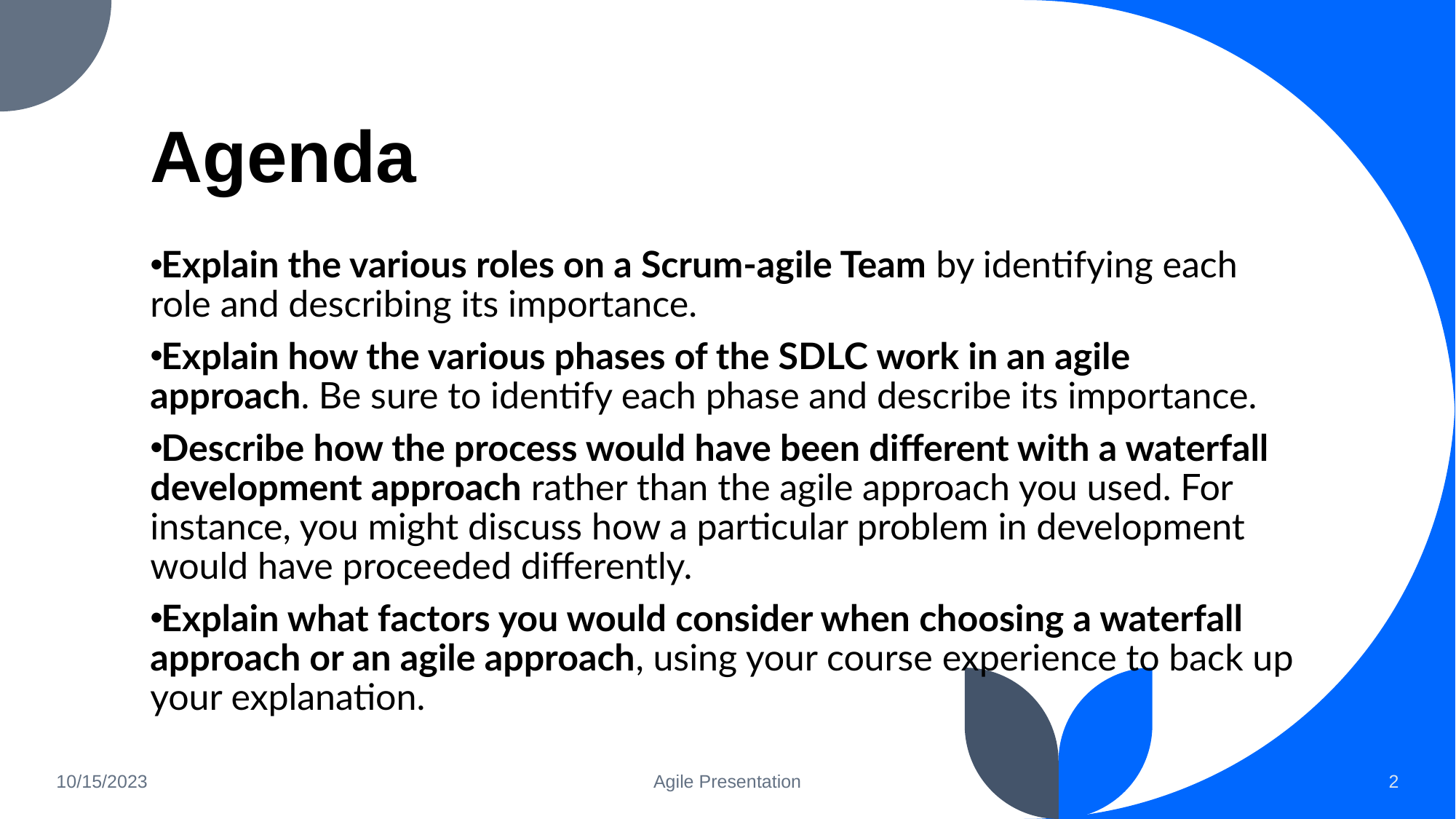

# Agenda
Explain the various roles on a Scrum-agile Team by identifying each role and describing its importance.
Explain how the various phases of the SDLC work in an agile approach. Be sure to identify each phase and describe its importance.
Describe how the process would have been different with a waterfall development approach rather than the agile approach you used. For instance, you might discuss how a particular problem in development would have proceeded differently.
Explain what factors you would consider when choosing a waterfall approach or an agile approach, using your course experience to back up your explanation.

10/15/2023
Agile Presentation
2